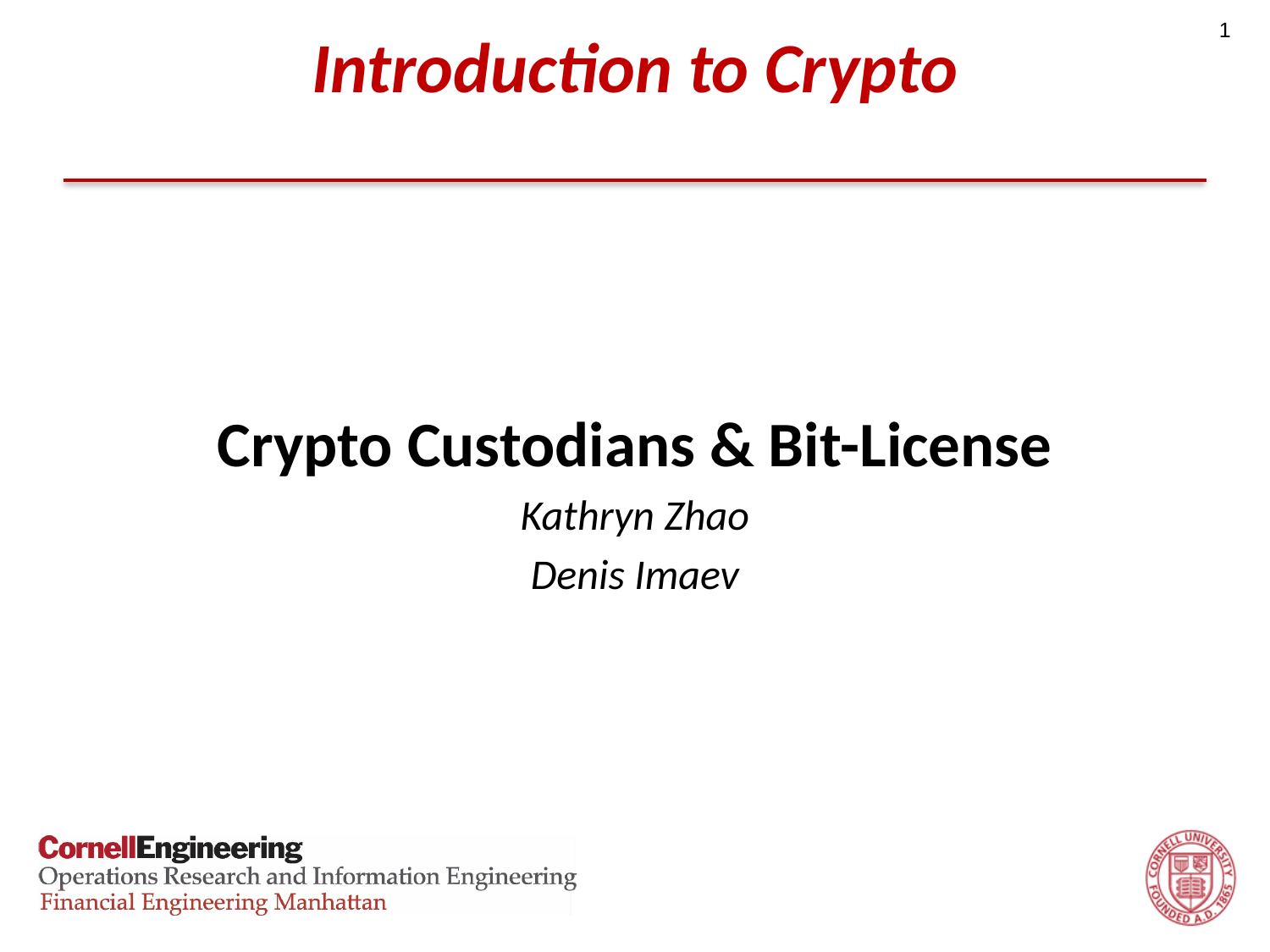

1
# Introduction to Crypto

Crypto Custodians & Bit-License
Kathryn Zhao
Denis Imaev